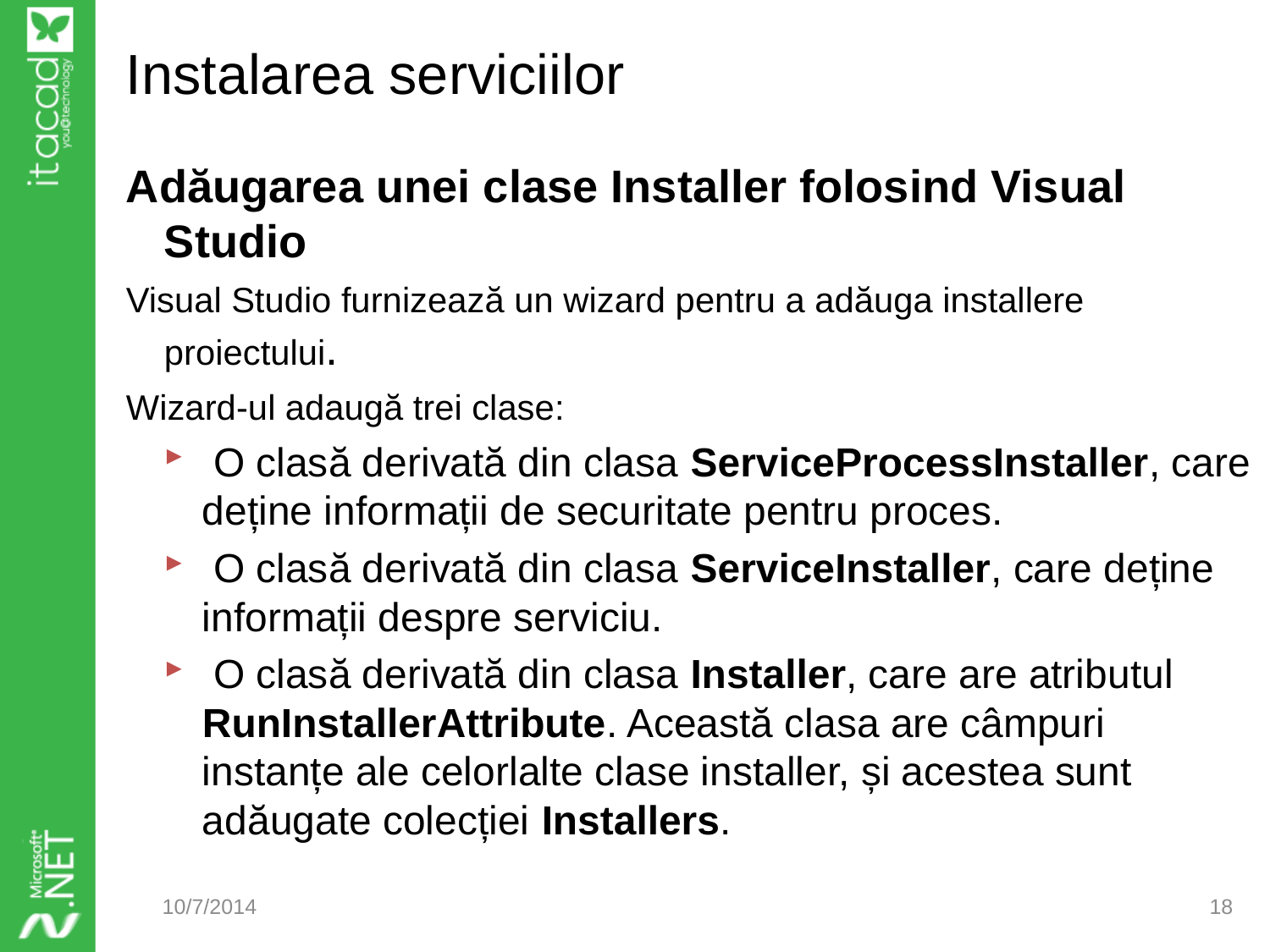

# Instalarea serviciilor
Adăugarea unei clase Installer folosind Visual Studio
Visual Studio furnizează un wizard pentru a adăuga installere proiectului.
Wizard-ul adaugă trei clase:
 O clasă derivată din clasa ServiceProcessInstaller, care deține informații de securitate pentru proces.
 O clasă derivată din clasa ServiceInstaller, care deține informații despre serviciu.
 O clasă derivată din clasa Installer, care are atributul RunInstallerAttribute. Această clasa are câmpuri instanțe ale celorlalte clase installer, și acestea sunt adăugate colecției Installers.

10/7/2014
18